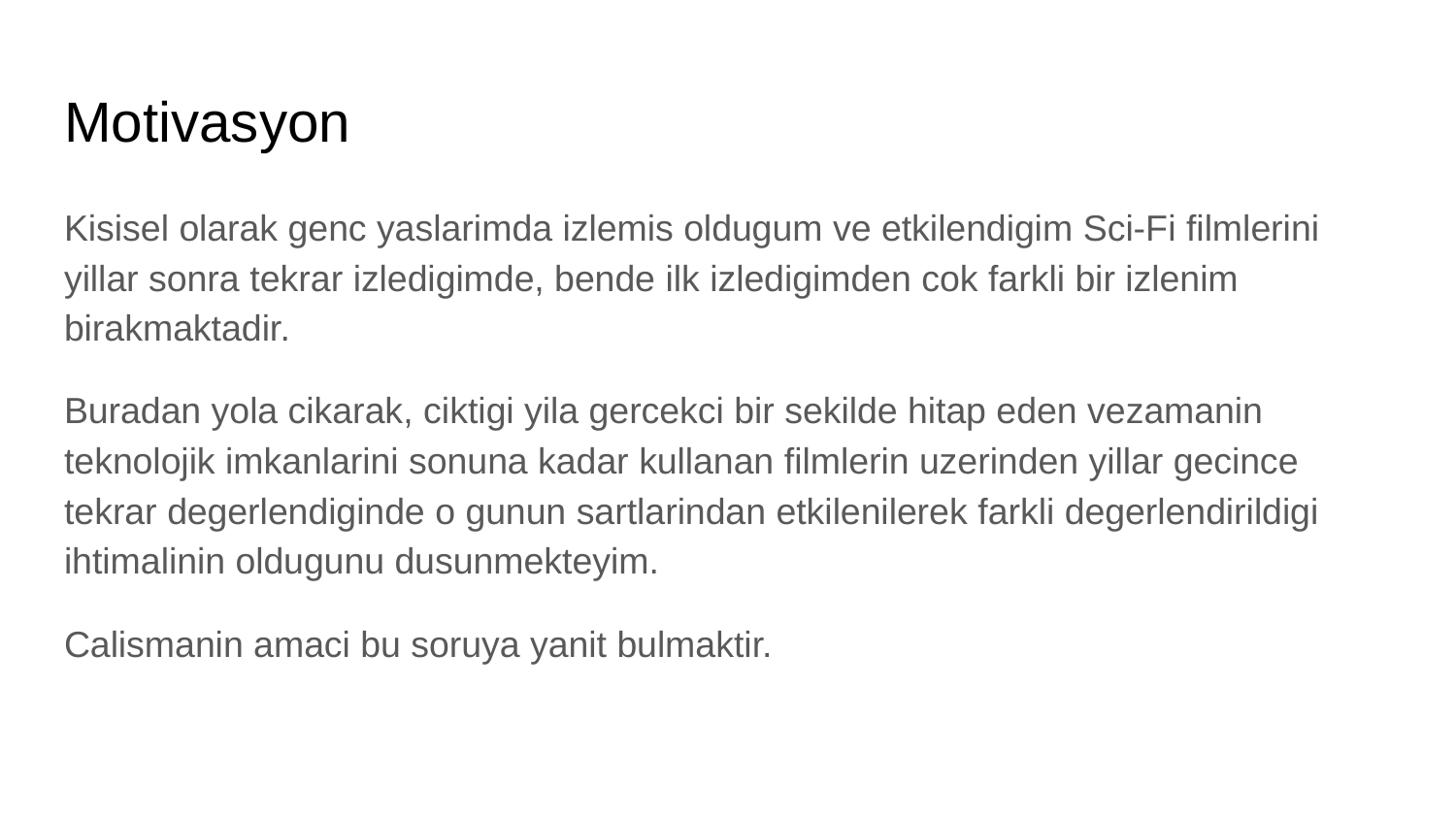

# Motivasyon
Kisisel olarak genc yaslarimda izlemis oldugum ve etkilendigim Sci-Fi filmlerini yillar sonra tekrar izledigimde, bende ilk izledigimden cok farkli bir izlenim birakmaktadir.
Buradan yola cikarak, ciktigi yila gercekci bir sekilde hitap eden vezamanin teknolojik imkanlarini sonuna kadar kullanan filmlerin uzerinden yillar gecince tekrar degerlendiginde o gunun sartlarindan etkilenilerek farkli degerlendirildigi ihtimalinin oldugunu dusunmekteyim.
Calismanin amaci bu soruya yanit bulmaktir.